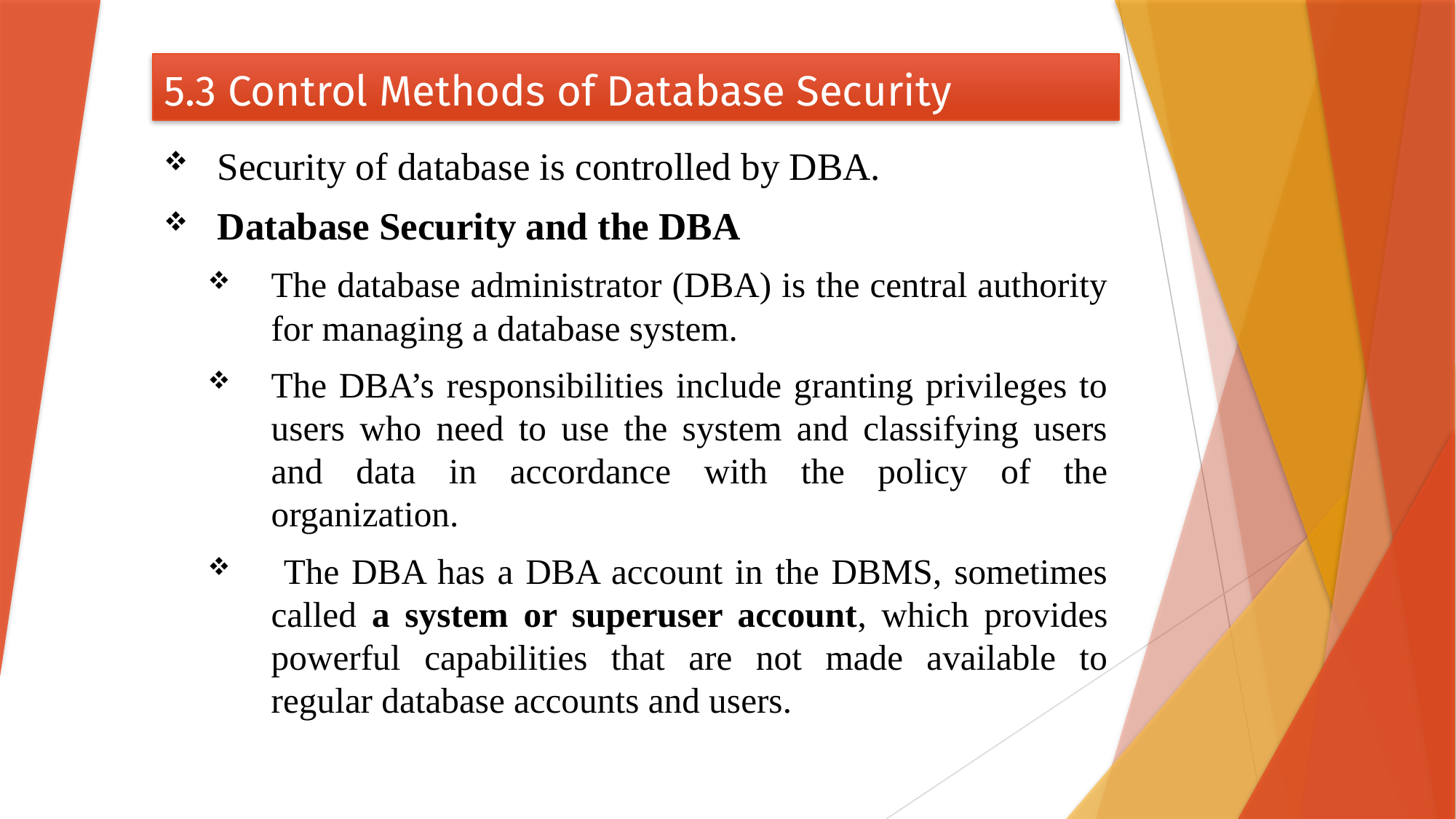

# 5.3 Control Methods of Database Security
Security of database is controlled by DBA.
Database Security and the DBA
The database administrator (DBA) is the central authority for managing a database system.
The DBA’s responsibilities include granting privileges to users who need to use the system and classifying users and data in accordance with the policy of the organization.
 The DBA has a DBA account in the DBMS, sometimes called a system or superuser account, which provides powerful capabilities that are not made available to regular database accounts and users.